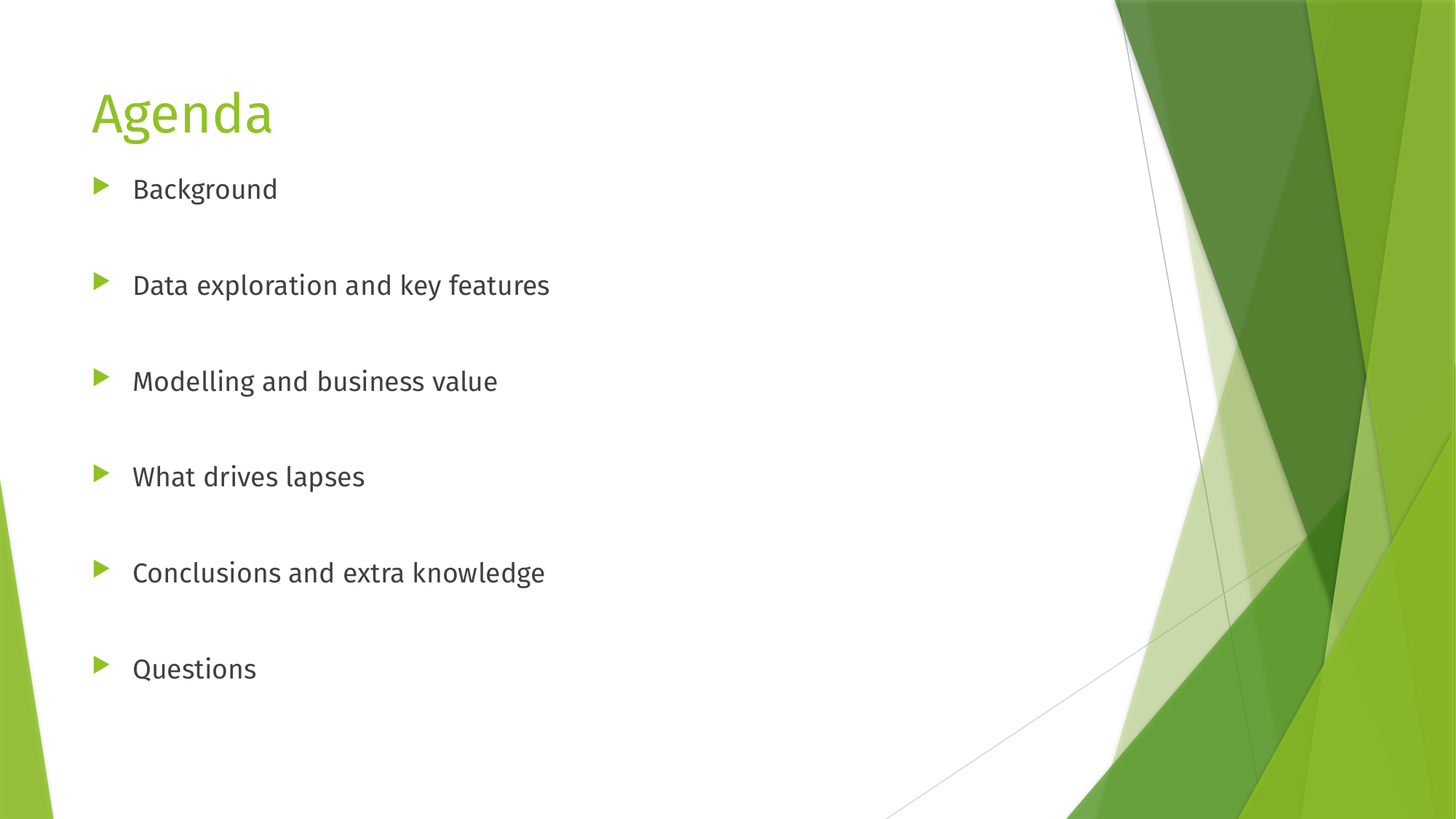

# Agenda
Background

Data exploration and key features

Modelling and business value

What drives lapses

Conclusions and extra knowledge

Questions